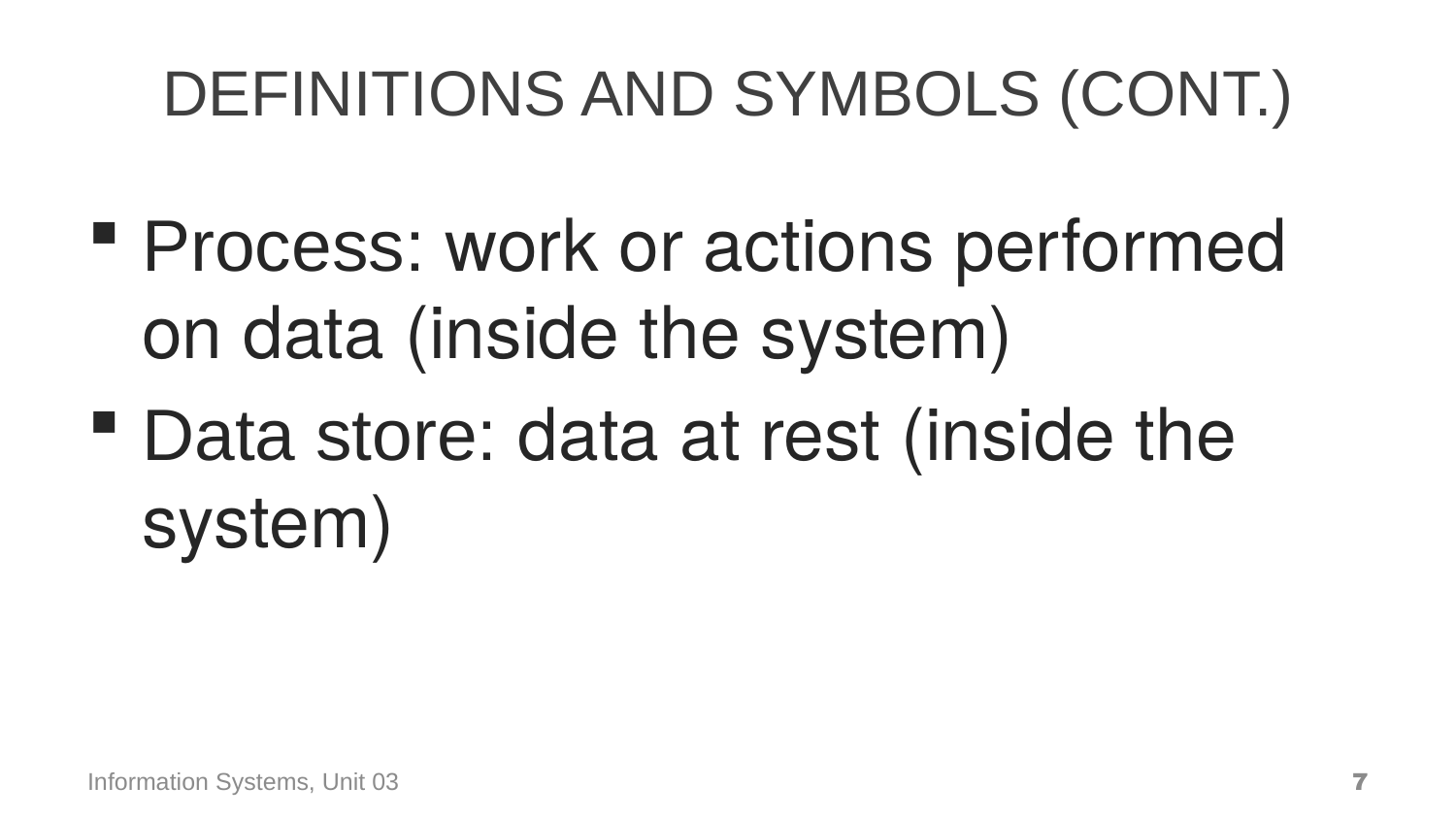

# Definitions and Symbols (Cont.)
Process: work or actions performed on data (inside the system)
Data store: data at rest (inside the system)
Information Systems, Unit 03
7